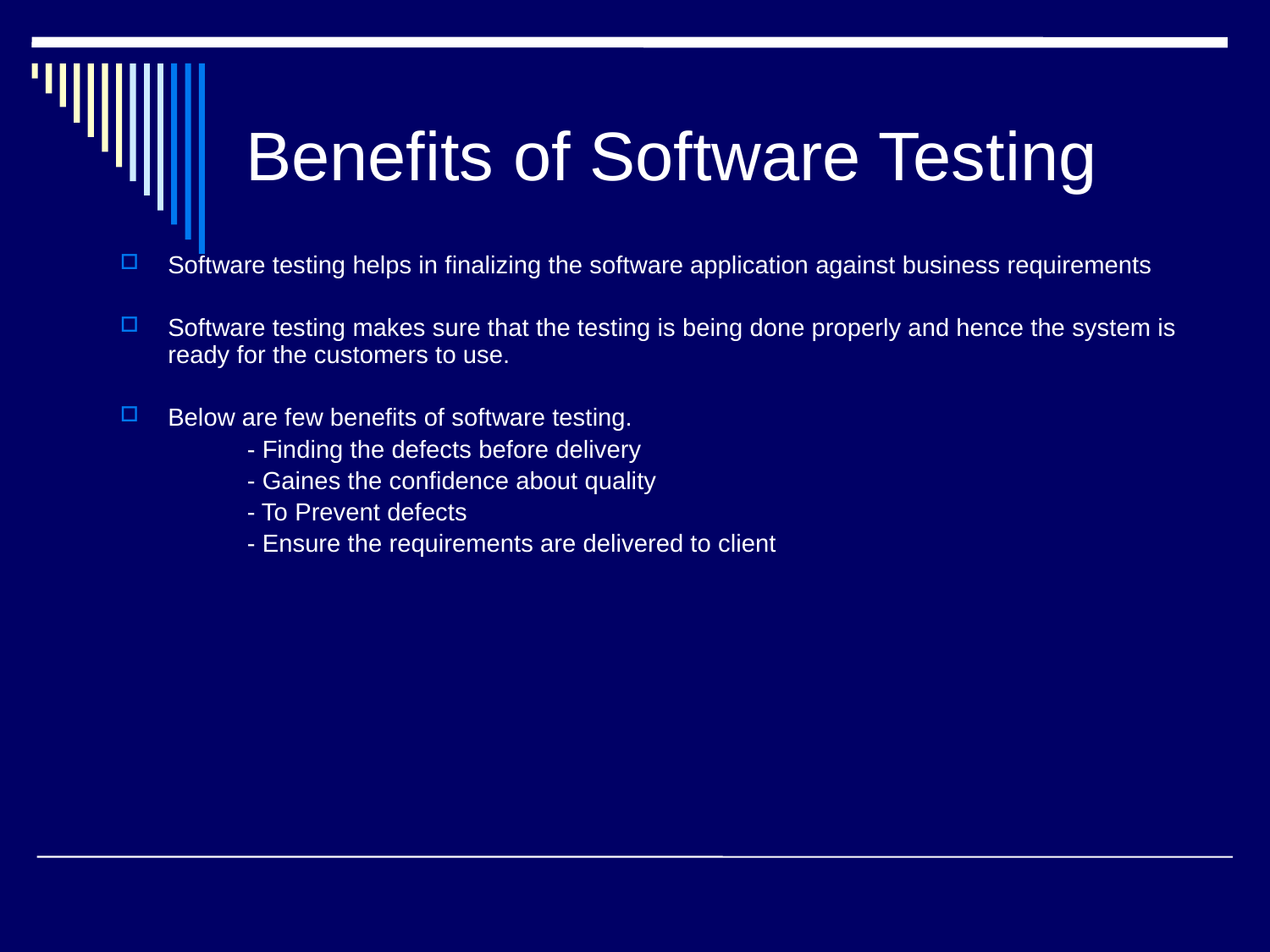

# Benefits of Software Testing

Software testing helps in finalizing the software application against business requirements

Software testing makes sure that the testing is being done properly and hence the system is ready for the customers to use.

Below are few benefits of software testing.
	- Finding the defects before delivery
	- Gaines the confidence about quality
	- To Prevent defects
	- Ensure the requirements are delivered to client